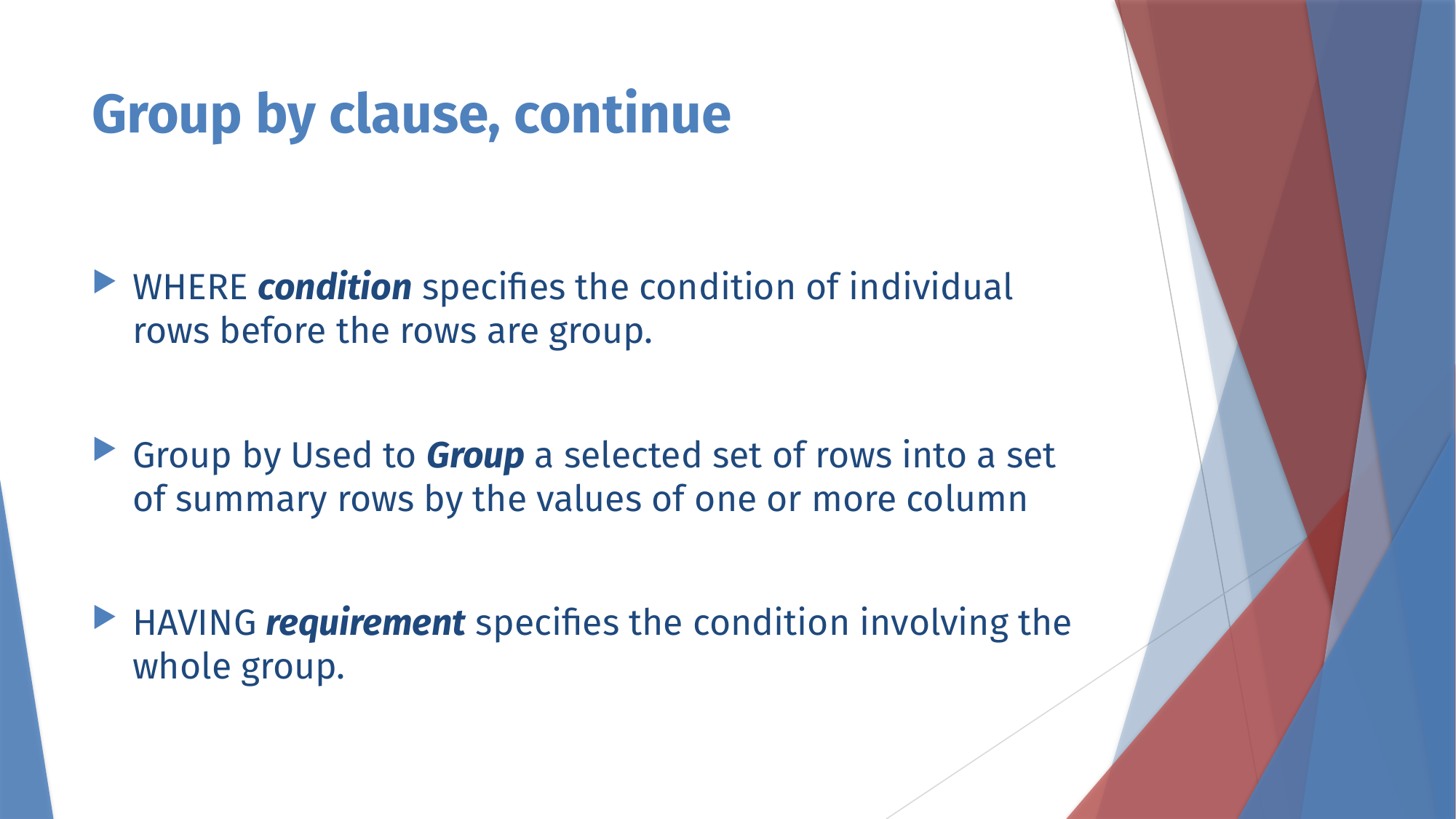

# Group by clause, continue
WHERE condition specifies the condition of individual rows before the rows are group.

Group by Used to Group a selected set of rows into a set of summary rows by the values of one or more column

HAVING requirement specifies the condition involving the whole group.